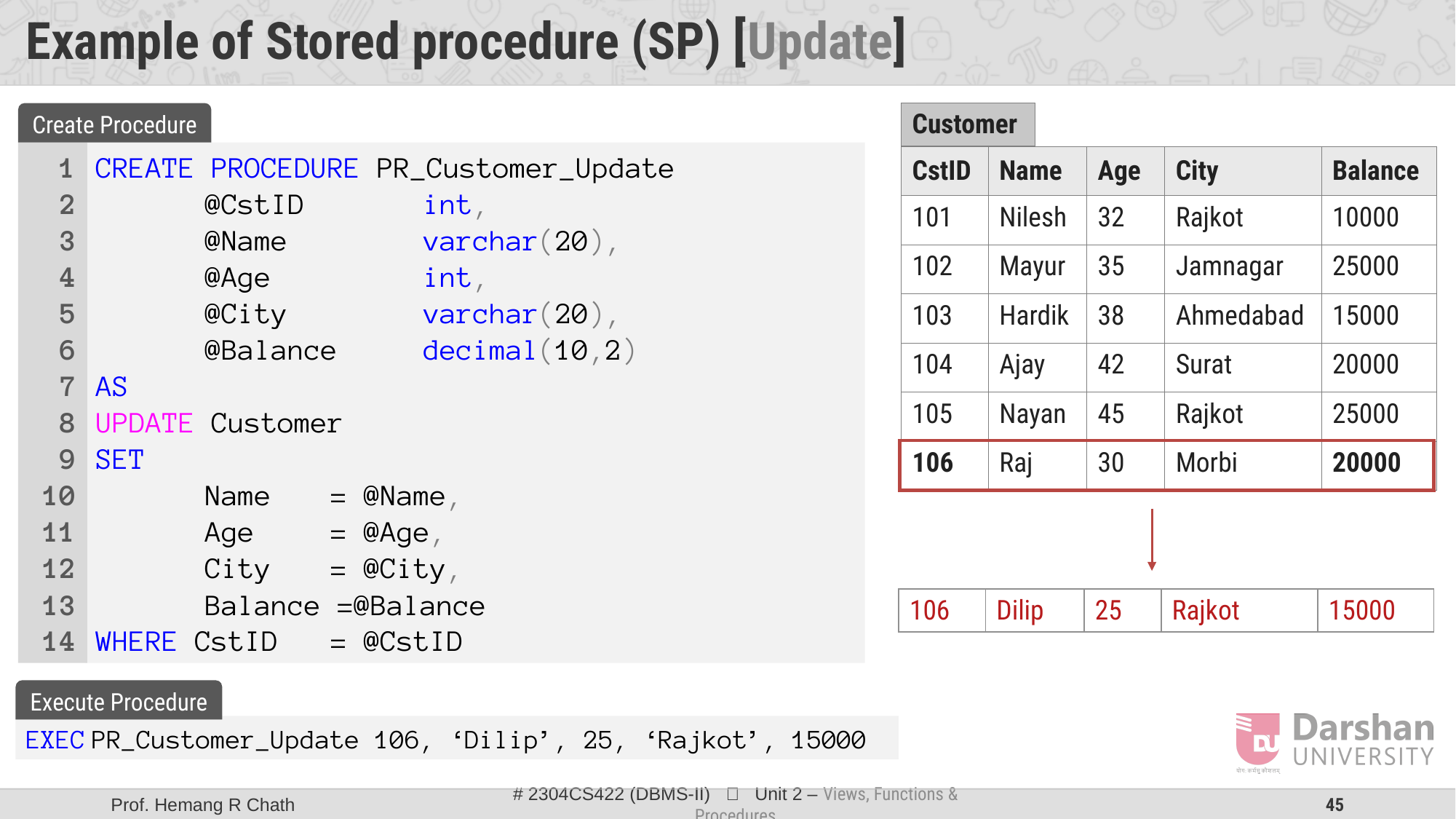

# Example of Stored procedure (SP) [Update]
Create Procedure
| Customer |
| --- |
1
2
3
4
5
6
7
8
9
10
11
12
13
14
CREATE PROCEDURE PR_Customer_Update
	@CstID 	int,
	@Name 		varchar(20),
	@Age 		int,
	@City 		varchar(20),
	@Balance 	decimal(10,2)
AS
UPDATE Customer
SET
	Name 	 = @Name,
	Age 	 = @Age,
	City 	 = @City,
	Balance =@Balance
WHERE CstID 	 = @CstID
| CstID | Name | Age | City | Balance |
| --- | --- | --- | --- | --- |
| 101 | Nilesh | 32 | Rajkot | 10000 |
| 102 | Mayur | 35 | Jamnagar | 25000 |
| 103 | Hardik | 38 | Ahmedabad | 15000 |
| 104 | Ajay | 42 | Surat | 20000 |
| 105 | Nayan | 45 | Rajkot | 25000 |
| 106 | Raj | 30 | Morbi | 20000 |

| 106 | Dilip | 25 | Rajkot | 15000 |
| --- | --- | --- | --- | --- |
Execute Procedure
EXEC PR_Customer_Update 106, ‘Dilip’, 25, ‘Rajkot’, 15000